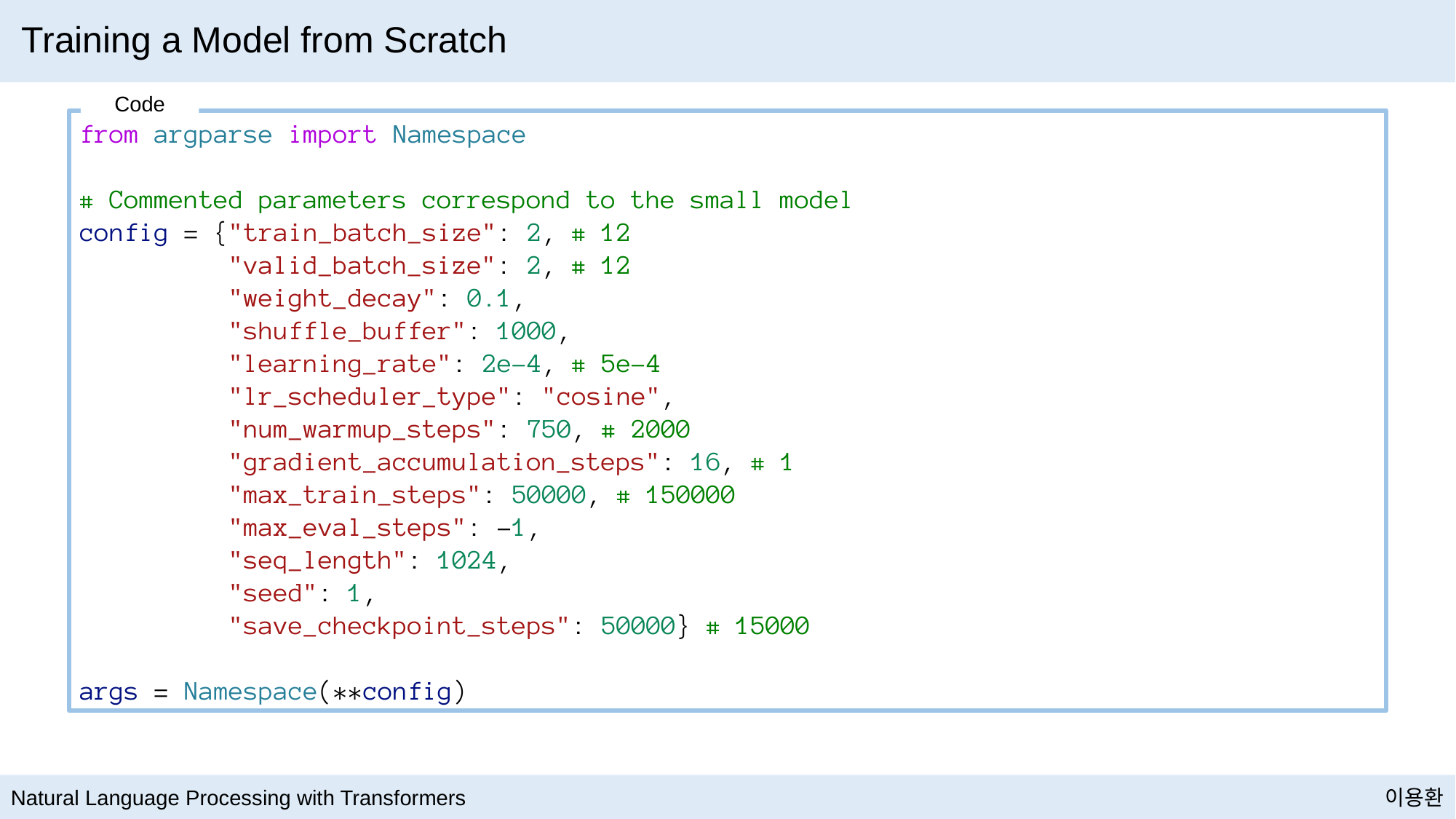

# Training a Model from Scratch
Code
from argparse import Namespace
# Commented parameters correspond to the small model
config = {"train_batch_size": 2, # 12
          "valid_batch_size": 2, # 12
          "weight_decay": 0.1,
          "shuffle_buffer": 1000,
          "learning_rate": 2e-4, # 5e-4
          "lr_scheduler_type": "cosine",
          "num_warmup_steps": 750, # 2000
          "gradient_accumulation_steps": 16, # 1
          "max_train_steps": 50000, # 150000
          "max_eval_steps": -1,
          "seq_length": 1024,
          "seed": 1,
          "save_checkpoint_steps": 50000} # 15000
args = Namespace(**config)